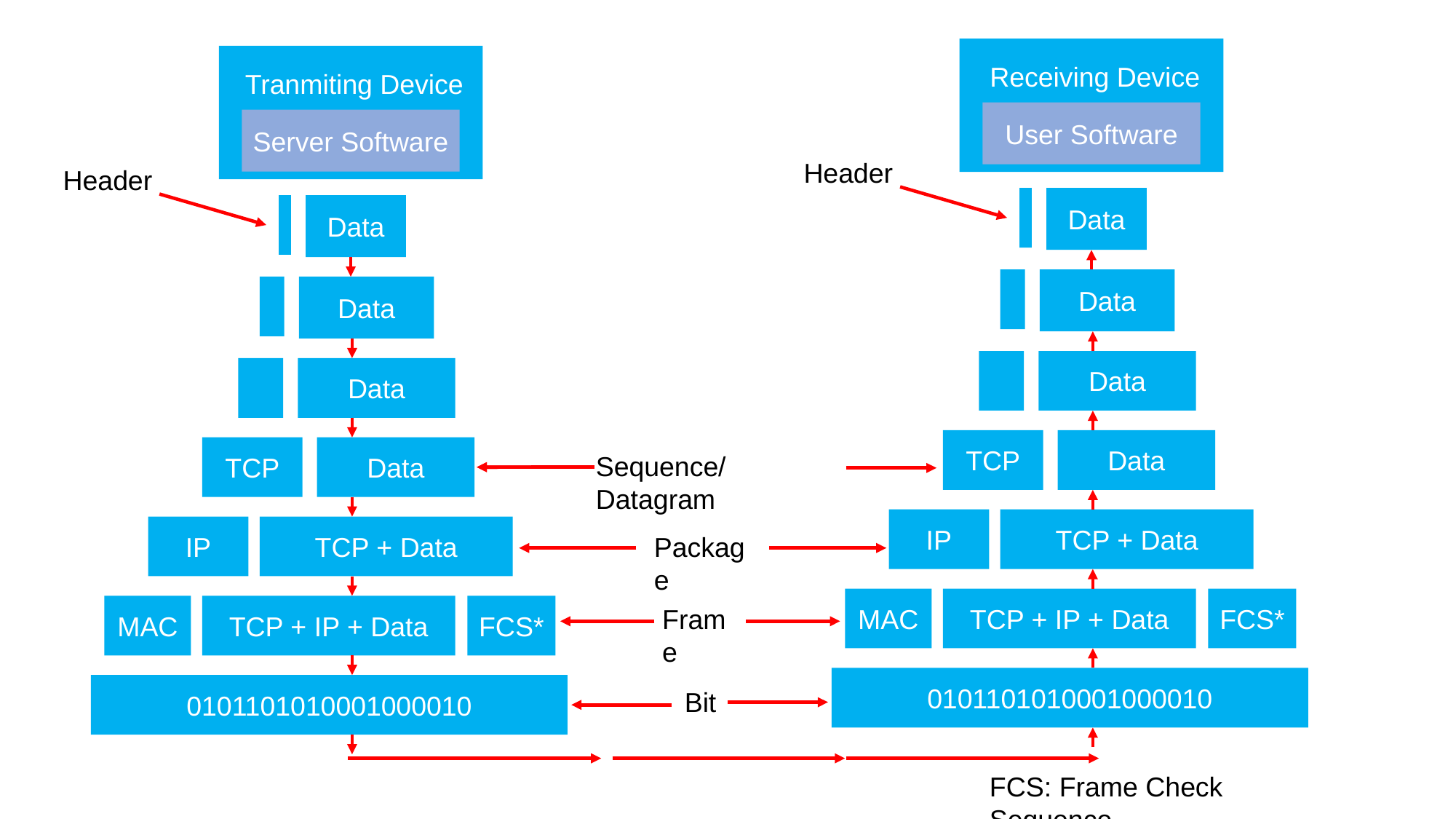

Receiving Device

Tranmiting Device
User Software
Server Software
Header
Header

Data

Data

Data

Data

Data

Data
TCP
Data
TCP
Data
Sequence/Datagram
IP
TCP + Data
IP
TCP + Data
Package
MAC
TCP + IP + Data
FCS*
MAC
TCP + IP + Data
FCS*
Frame
0101101010001000010
0101101010001000010
Bit
FCS: Frame Check Sequence